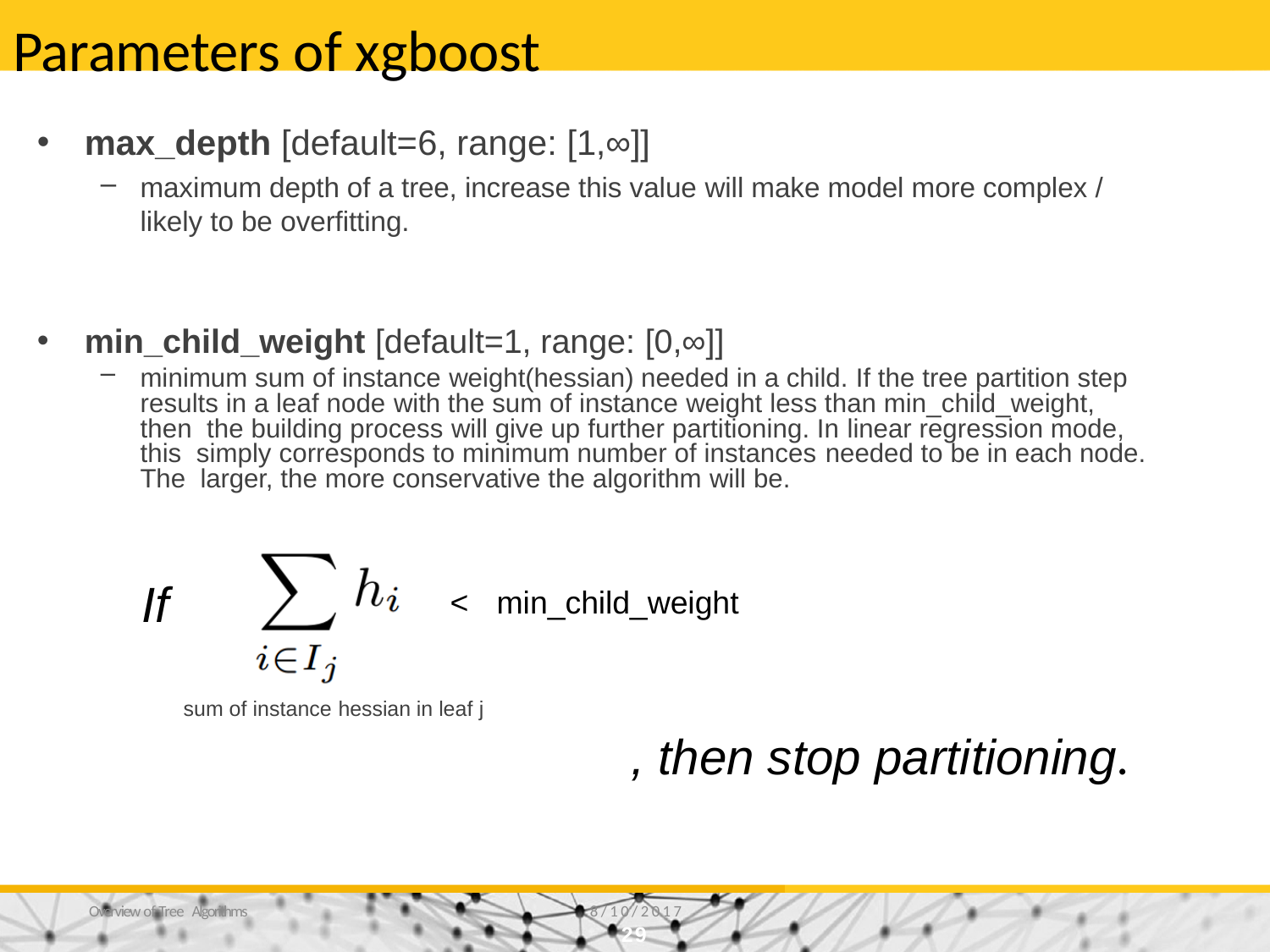

# Parameters of xgboost
max_depth [default=6, range: [1,∞]]
maximum depth of a tree, increase this value will make model more complex /  likely to be overfitting.

min_child_weight [default=1, range: [0,∞]]
minimum sum of instance weight(hessian) needed in a child. If the tree partition step  results in a leaf node with the sum of instance weight less than min_child_weight, then  the building process will give up further partitioning. In linear regression mode, this  simply corresponds to minimum number of instances needed to be in each node. The  larger, the more conservative the algorithm will be.

If
<	min_child_weight
sum of instance hessian in leaf j
, then stop partitioning.
Overview of Tree Algorithms
8/10/2017
29